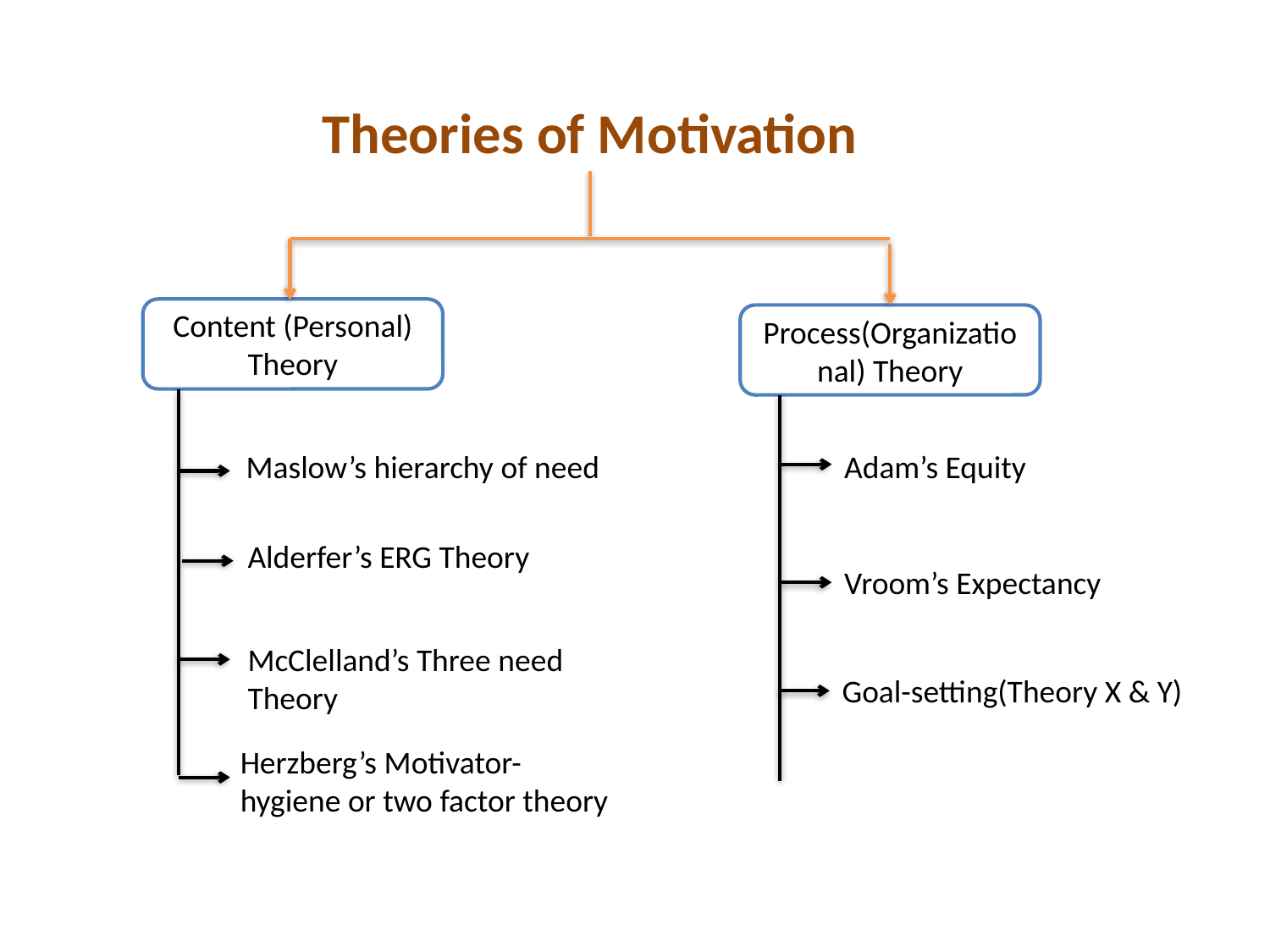

Theories of Motivation
Content (Personal) Theory
Process(Organizational) Theory
Maslow’s hierarchy of need
Adam’s Equity
Alderfer’s ERG Theory
Vroom’s Expectancy
McClelland’s Three need Theory
Goal-setting(Theory X & Y)
Herzberg’s Motivator- hygiene or two factor theory